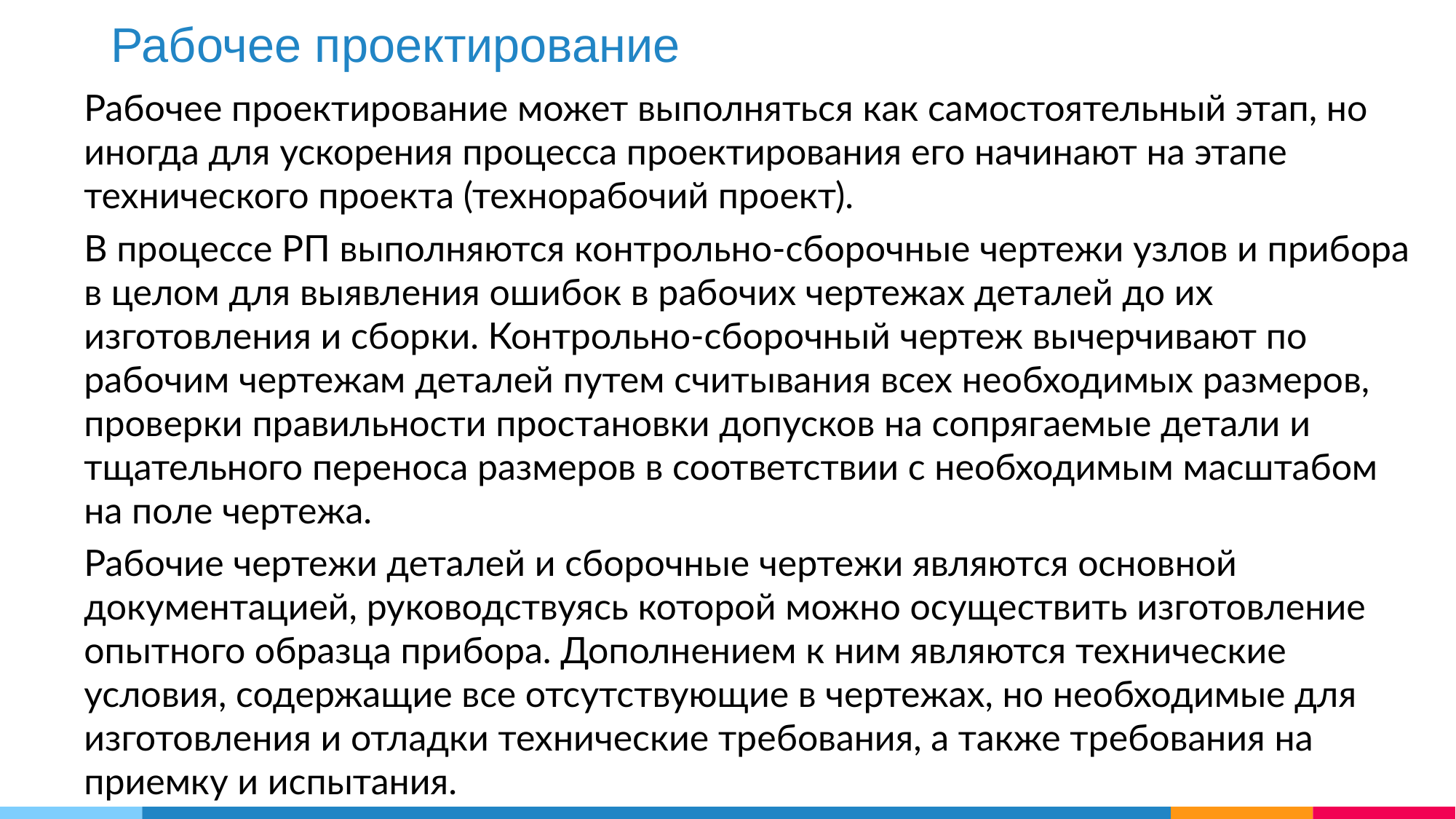

Рабочее проектирование

Рабочее проектирование может выполняться как самостоятельный этап, но иногда для ускорения процесса проектирования его начинают на этапе технического проекта (технорабочий проект).
В процессе РП выполняются контрольно-сборочные чертежи узлов и прибора в целом для выявления ошибок в рабочих чертежах деталей до их изготовления и сборки. Контрольно-сборочный чертеж вычерчивают по рабочим чертежам деталей путем считывания всех необходимых размеров, проверки правильности простановки допусков на сопрягаемые детали и тщательного переноса размеров в соответствии с необходимым масштабом на поле чертежа.
Рабочие чертежи деталей и сборочные чертежи являются основной документацией, руководствуясь которой можно осуществить изготовление опытного образца прибора. Дополнением к ним являются технические условия, содержащие все отсутствующие в чертежах, но необходимые для изготовления и отладки технические требования, а также требования на приемку и испытания.